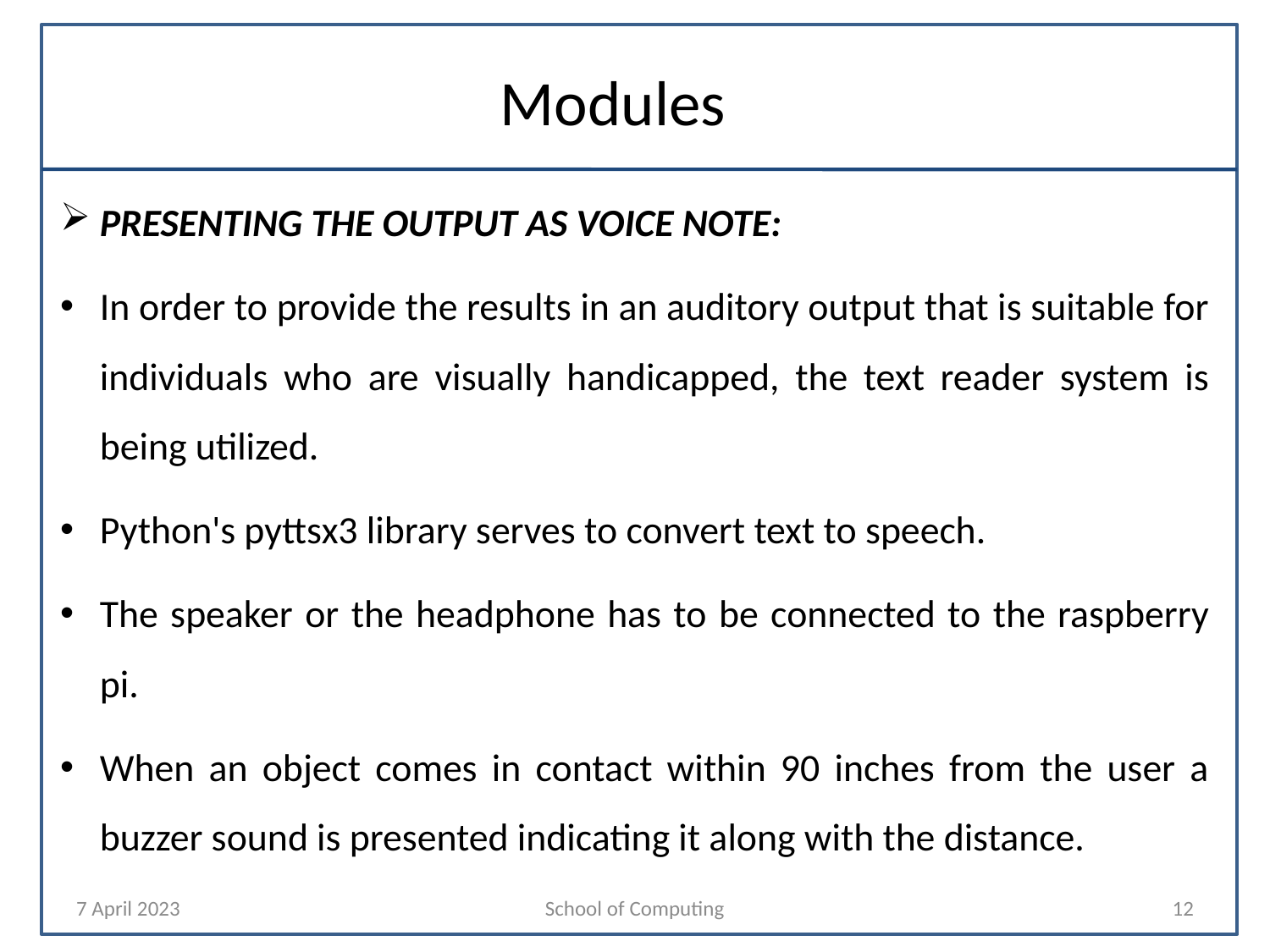

# Modules
PRESENTING THE OUTPUT AS VOICE NOTE:
In order to provide the results in an auditory output that is suitable for individuals who are visually handicapped, the text reader system is being utilized.
Python's pyttsx3 library serves to convert text to speech.
The speaker or the headphone has to be connected to the raspberry pi.
When an object comes in contact within 90 inches from the user a buzzer sound is presented indicating it along with the distance.

7 April 2023
School of Computing
12